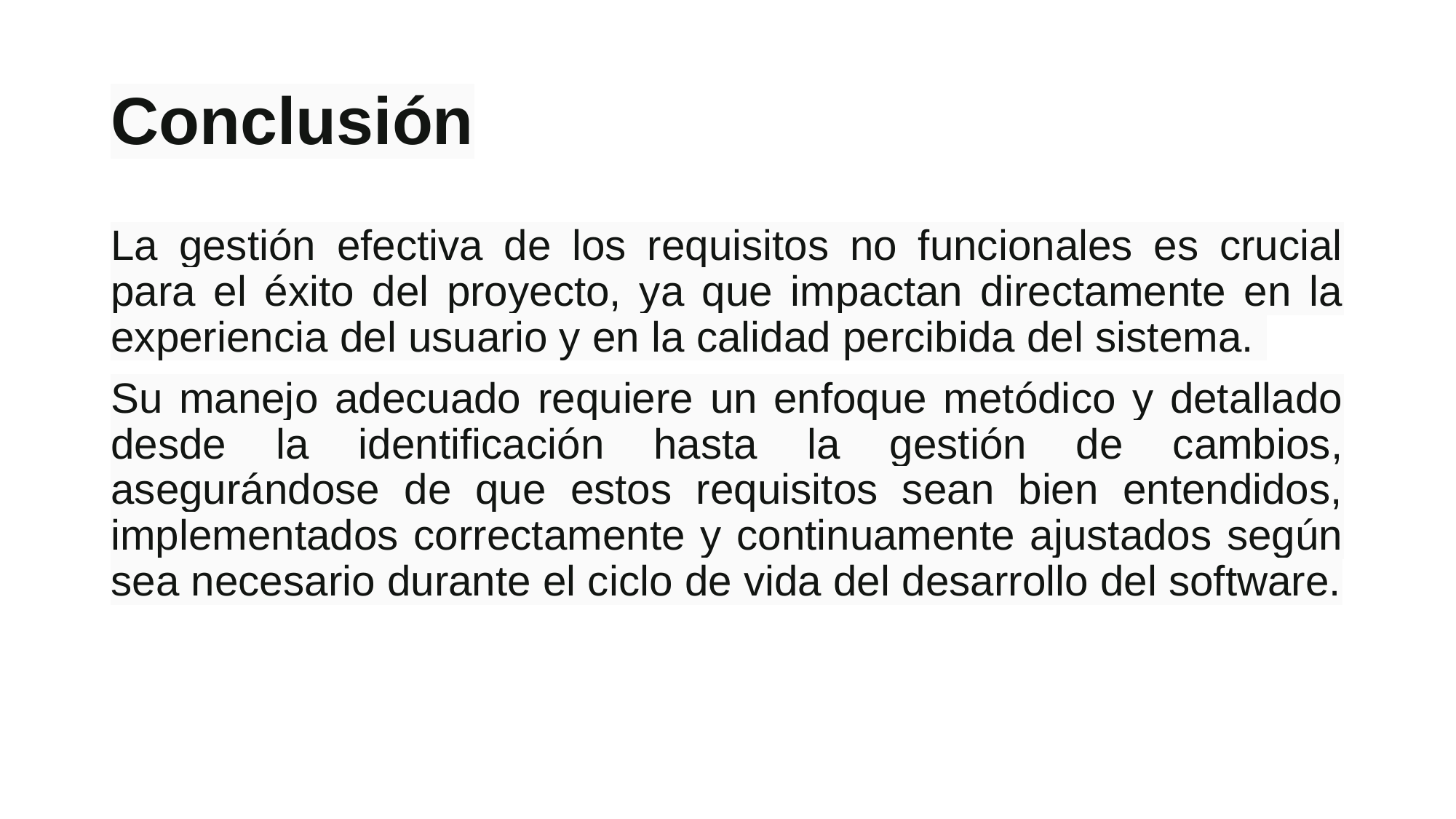

# Conclusión
La gestión efectiva de los requisitos no funcionales es crucial para el éxito del proyecto, ya que impactan directamente en la experiencia del usuario y en la calidad percibida del sistema.
Su manejo adecuado requiere un enfoque metódico y detallado desde la identificación hasta la gestión de cambios, asegurándose de que estos requisitos sean bien entendidos, implementados correctamente y continuamente ajustados según sea necesario durante el ciclo de vida del desarrollo del software.